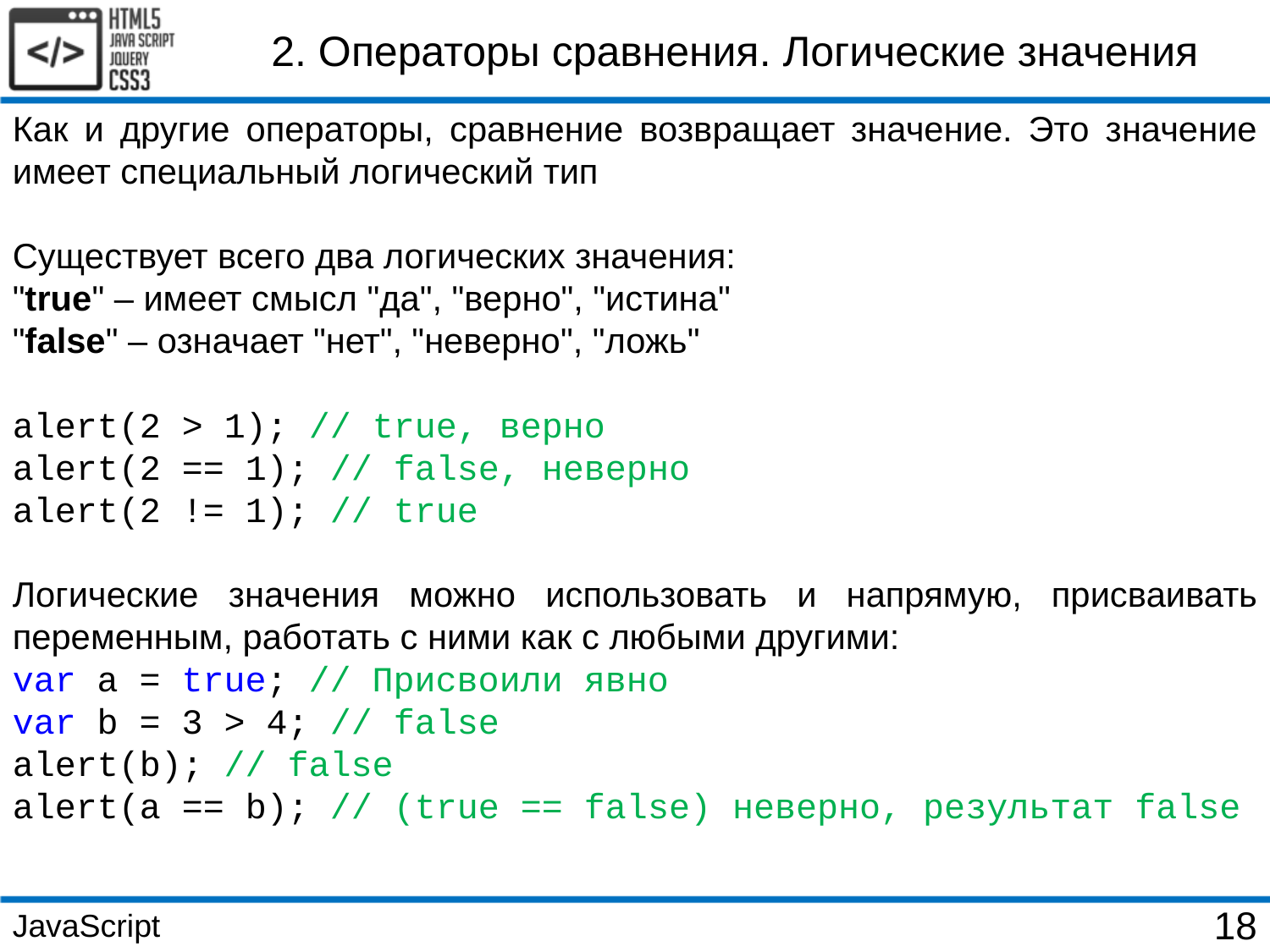

2. Операторы сравнения. Логические значения
Как и другие операторы, сравнение возвращает значение. Это значение имеет специальный логический тип

Существует всего два логических значения:
"true" – имеет смысл "да", "верно", "истина"
"false" – означает "нет", "неверно", "ложь"

alert(2 > 1); // true, верно
alert(2 == 1); // false, неверно
alert(2 != 1); // true

Логические значения можно использовать и напрямую, присваивать переменным, работать с ними как с любыми другими:
var a = true; // Присвоили явно
var b = 3 > 4; // false
alert(b); // false
alert(a == b); // (true == false) неверно, результат false
JavaScript
18